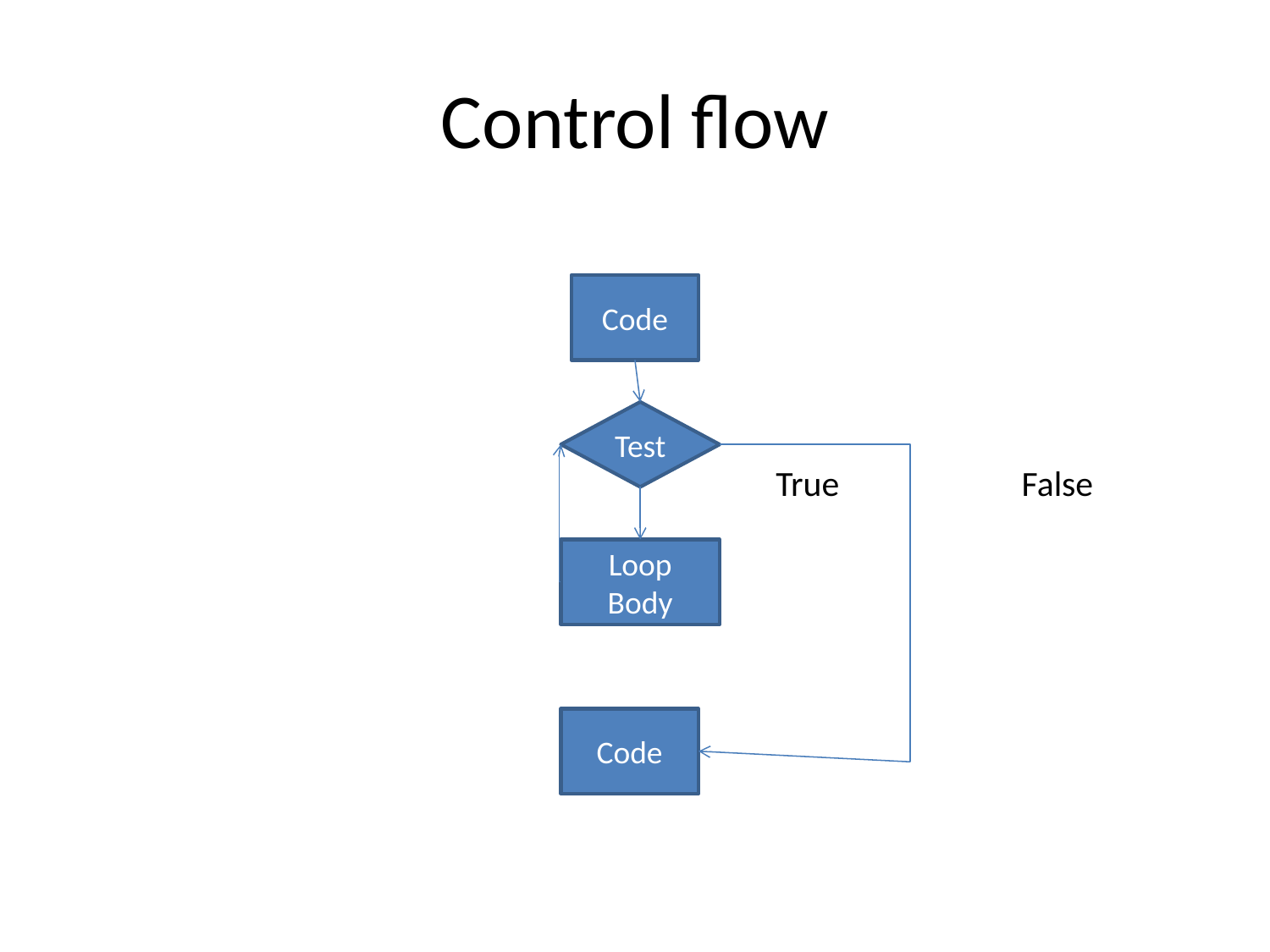

# Control flow

		            True	           False
Code
Test
Loop
Body
Code